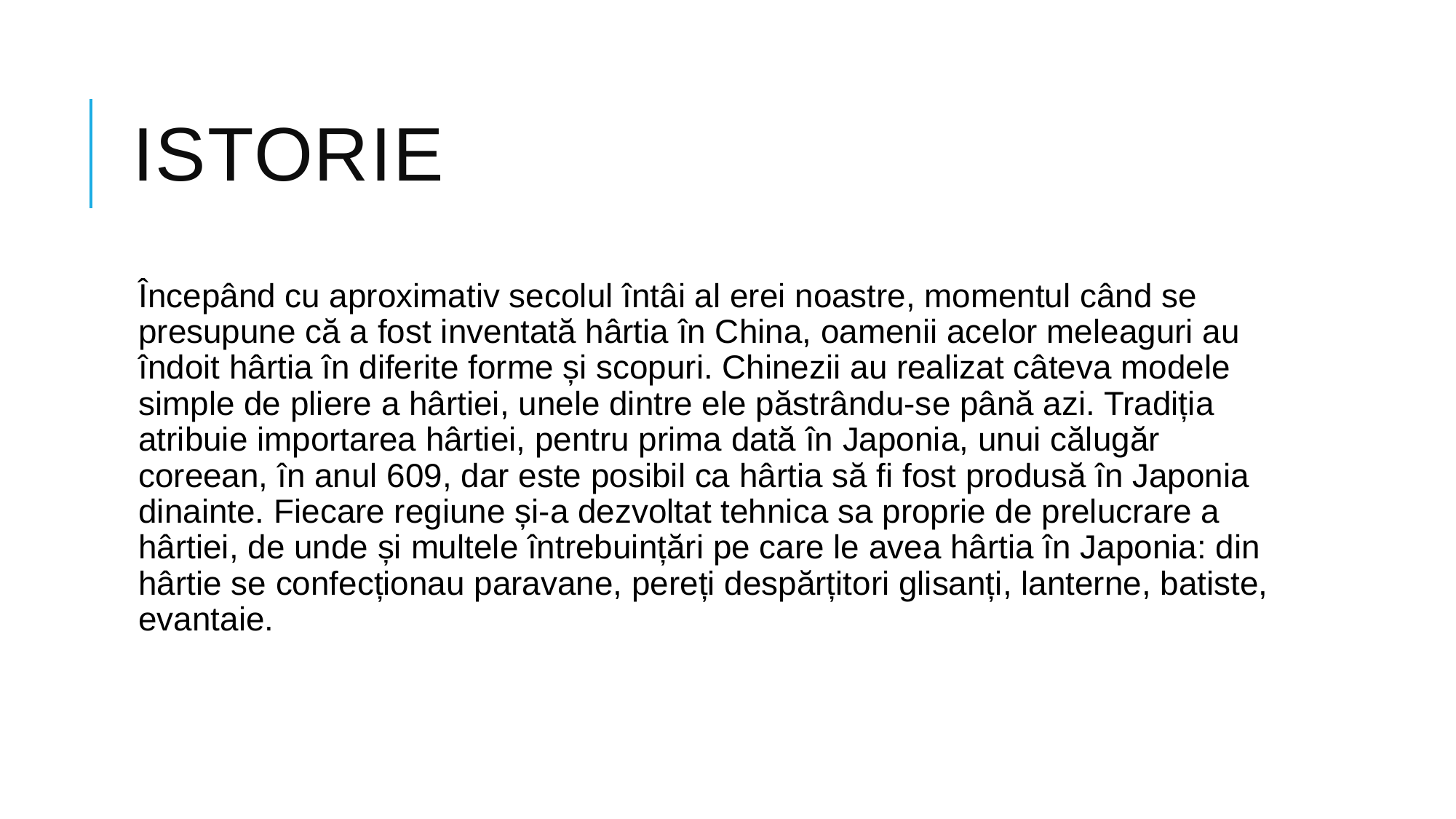

# istorie
Începând cu aproximativ secolul întâi al erei noastre, momentul când se presupune că a fost inventată hârtia în China, oamenii acelor meleaguri au îndoit hârtia în diferite forme și scopuri. Chinezii au realizat câteva modele simple de pliere a hârtiei, unele dintre ele păstrându-se până azi. Tradiția atribuie importarea hârtiei, pentru prima dată în Japonia, unui călugăr coreean, în anul 609, dar este posibil ca hârtia să fi fost produsă în Japonia dinainte. Fiecare regiune și-a dezvoltat tehnica sa proprie de prelucrare a hârtiei, de unde și multele întrebuințări pe care le avea hârtia în Japonia: din hârtie se confecționau paravane, pereți despărțitori glisanți, lanterne, batiste, evantaie.